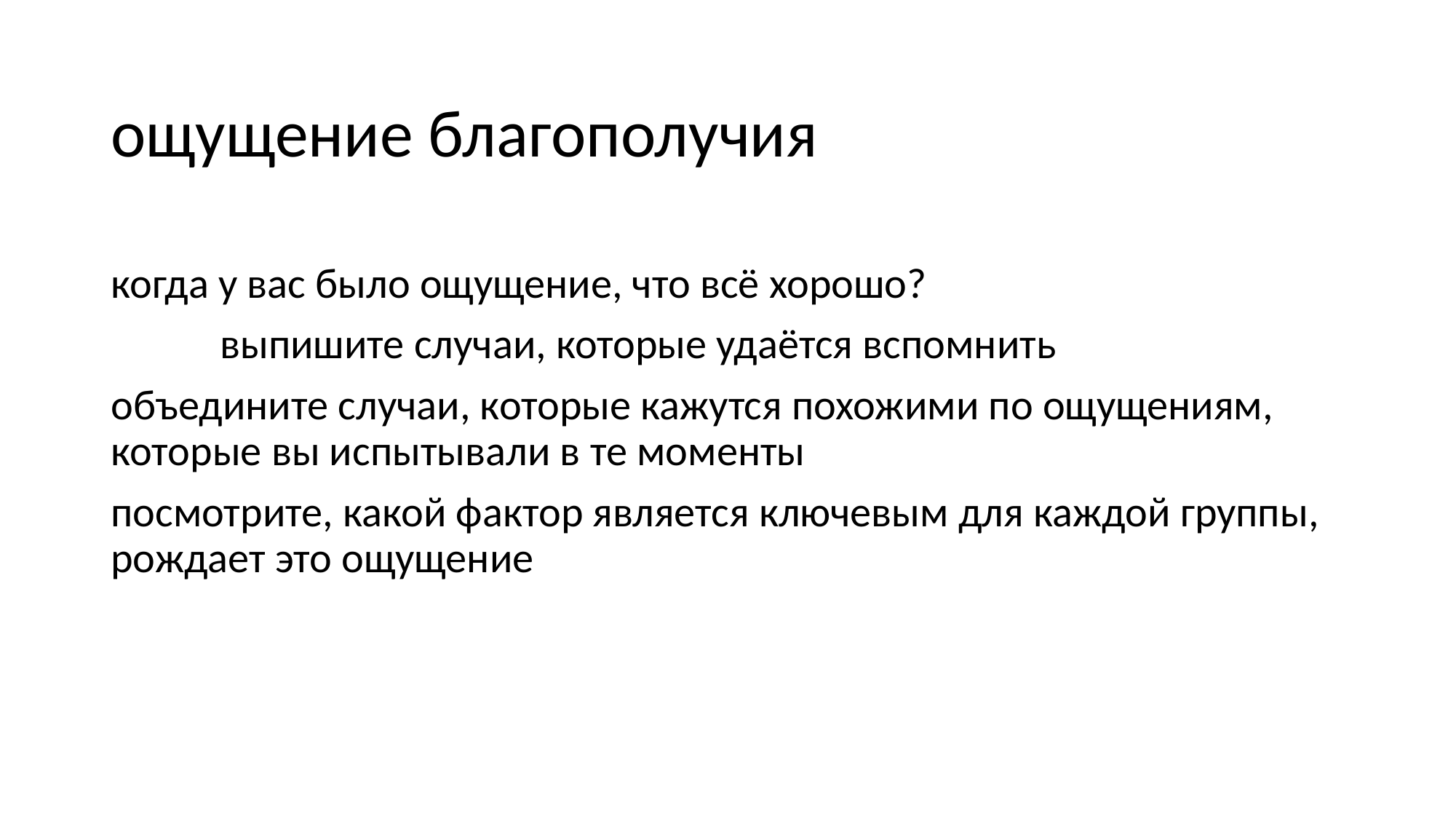

# ощущение благополучия
когда у вас было ощущение, что всё хорошо?
	выпишите случаи, которые удаётся вспомнить
объедините случаи, которые кажутся похожими по ощущениям, которые вы испытывали в те моменты
посмотрите, какой фактор является ключевым для каждой группы, рождает это ощущение